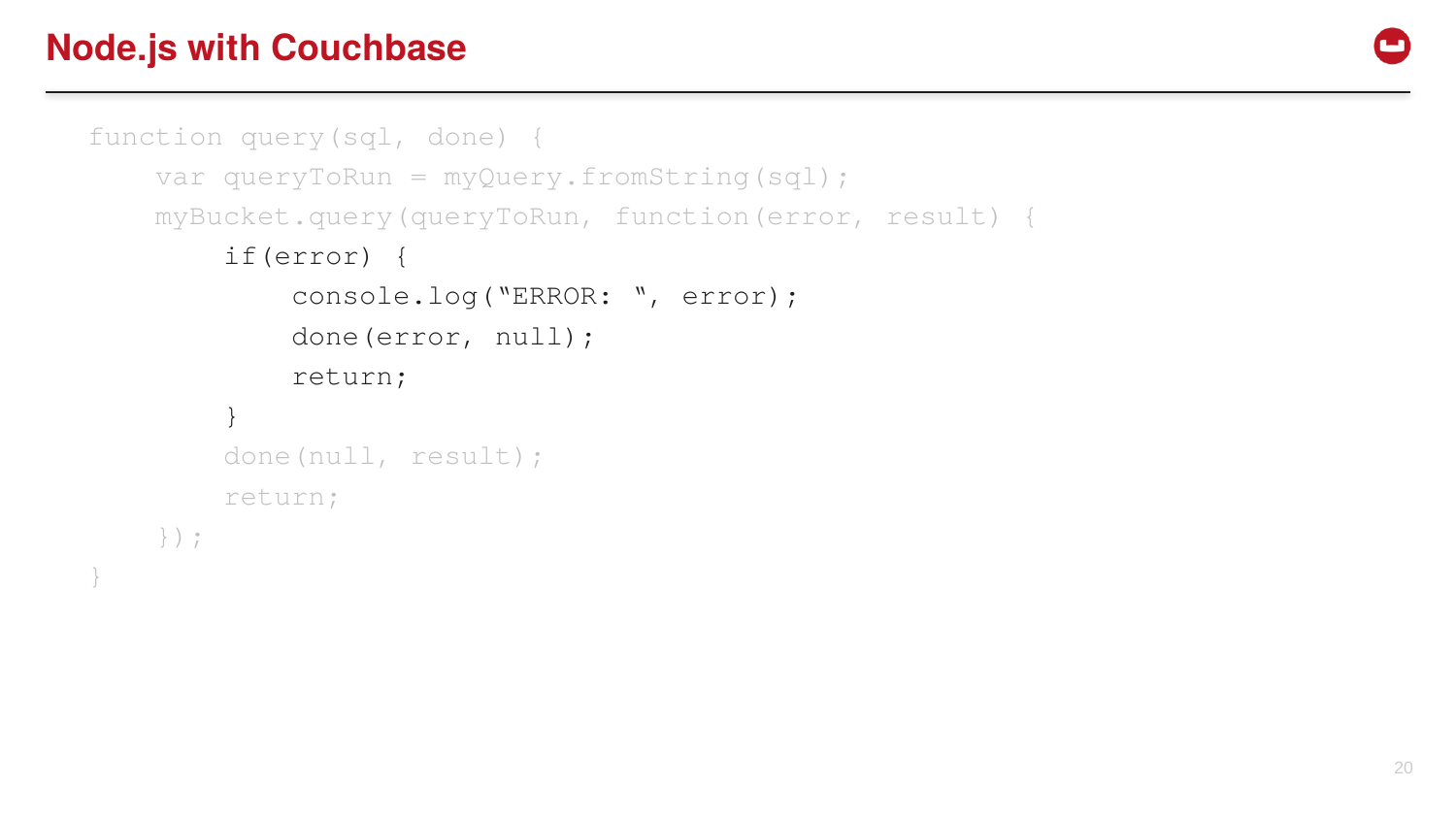

# Node.js with Couchbase
function query(sql, done) {
    var queryToRun = myQuery.fromString(sql);
    myBucket.query(queryToRun, function(error, result) {
        if(error) {
            console.log(“ERROR: “, error);
            done(error, null);
            return;
        }
        done(null, result);
        return;
    });
}